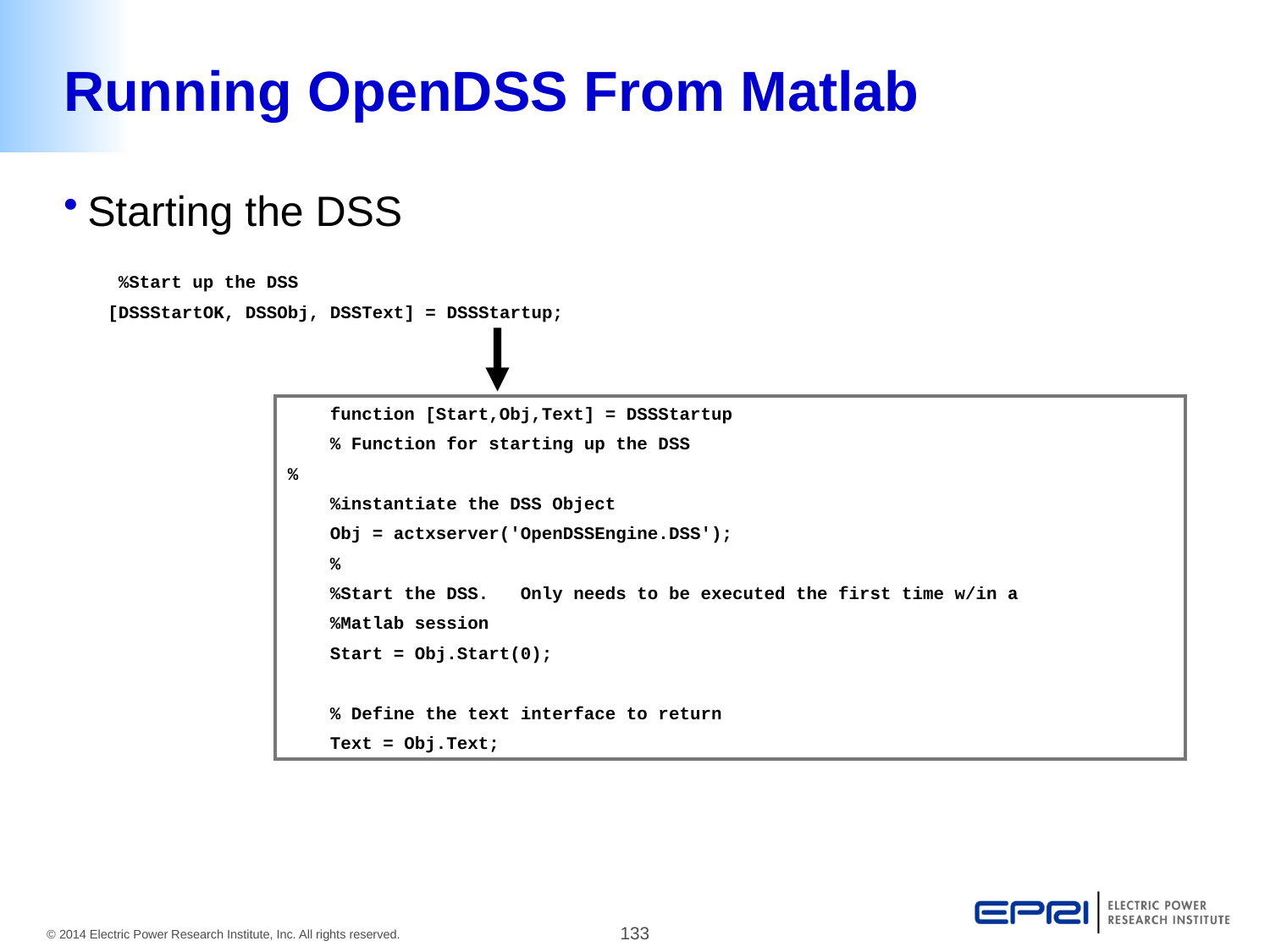

# Running OpenDSS From Matlab
Starting the DSS
 %Start up the DSS
[DSSStartOK, DSSObj, DSSText] = DSSStartup;

    function [Start,Obj,Text] = DSSStartup
    % Function for starting up the DSS
%
    %instantiate the DSS Object
    Obj = actxserver('OpenDSSEngine.DSS');
    %
    %Start the DSS.   Only needs to be executed the first time w/in a
    %Matlab session
    Start = Obj.Start(0);

    % Define the text interface to return
    Text = Obj.Text;